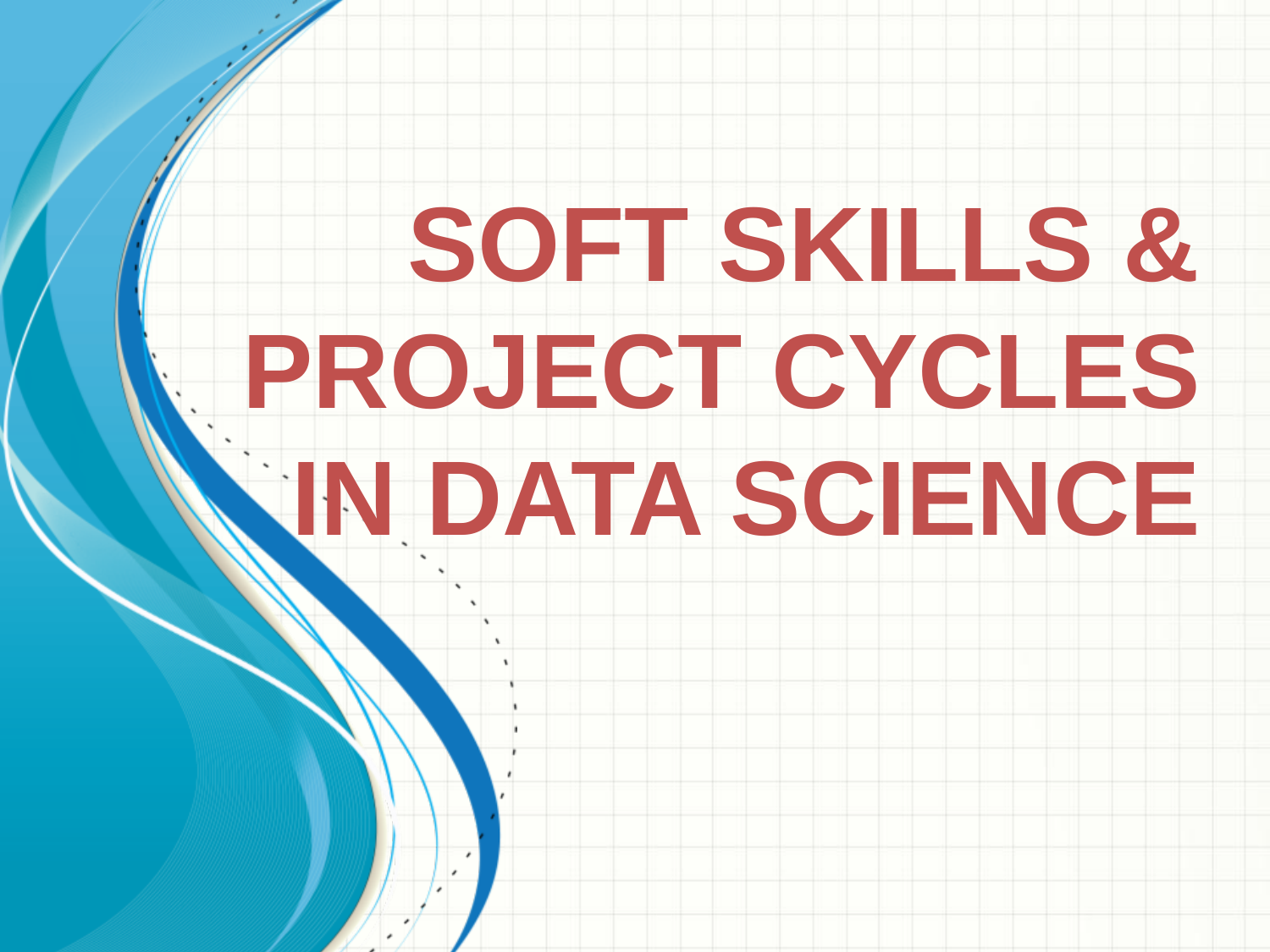

# Soft Skills & Project Cycles in Data Science